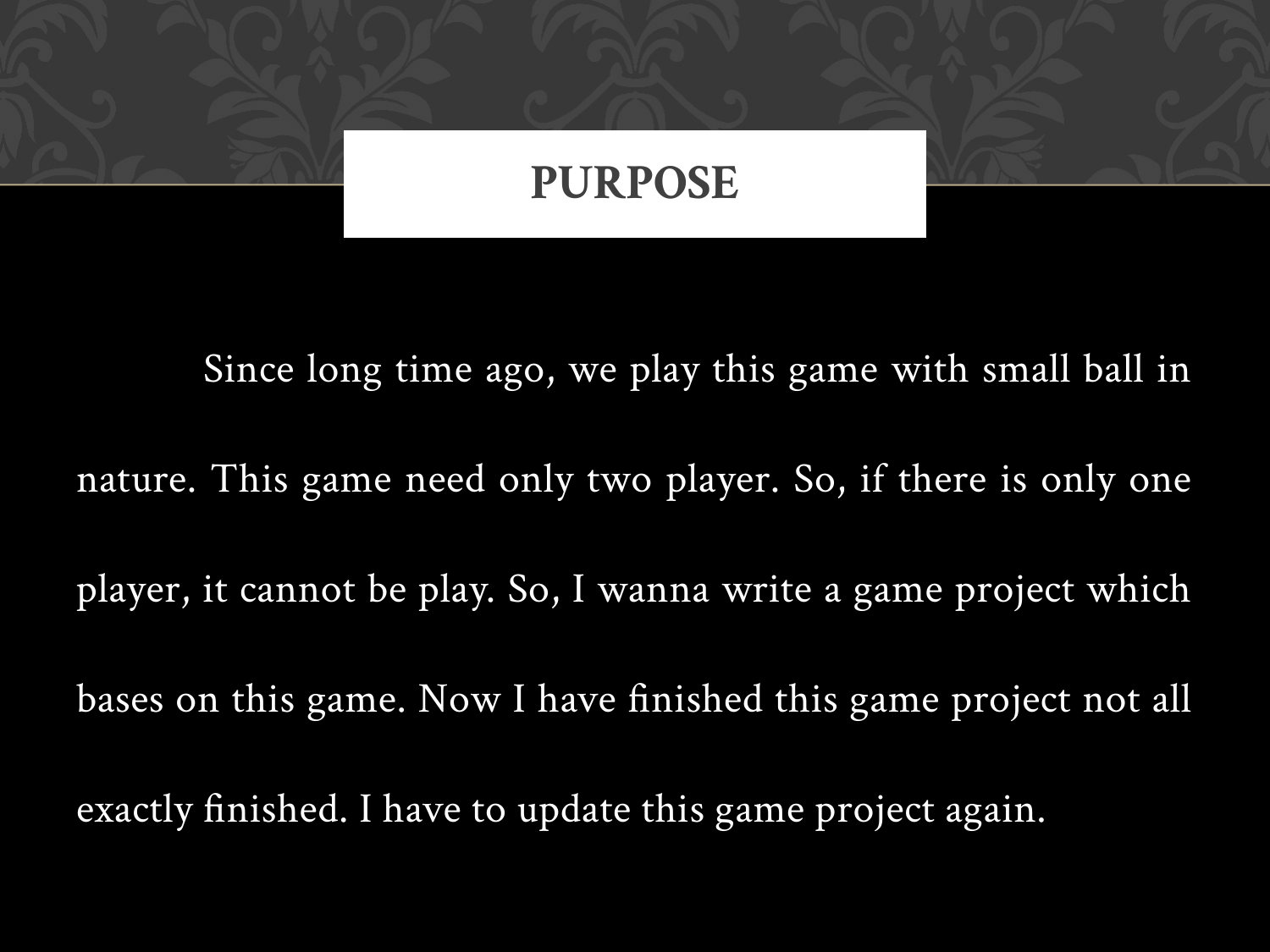

# Purpose
	Since long time ago, we play this game with small ball in nature. This game need only two player. So, if there is only one player, it cannot be play. So, I wanna write a game project which bases on this game. Now I have finished this game project not all exactly finished. I have to update this game project again.